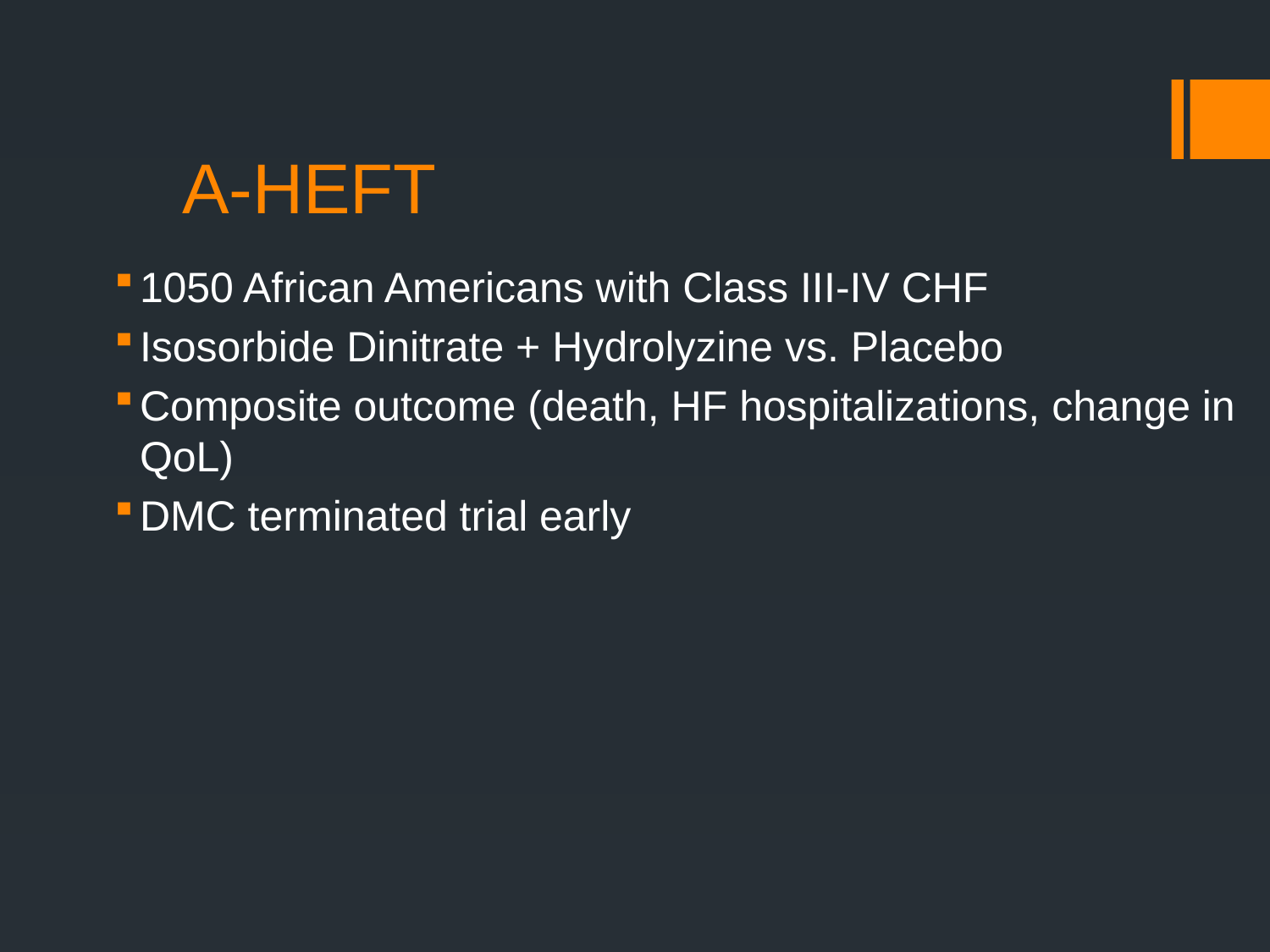

# A-HEFT
1050 African Americans with Class III-IV CHF
Isosorbide Dinitrate + Hydrolyzine vs. Placebo
Composite outcome (death, HF hospitalizations, change in QoL)
DMC terminated trial early